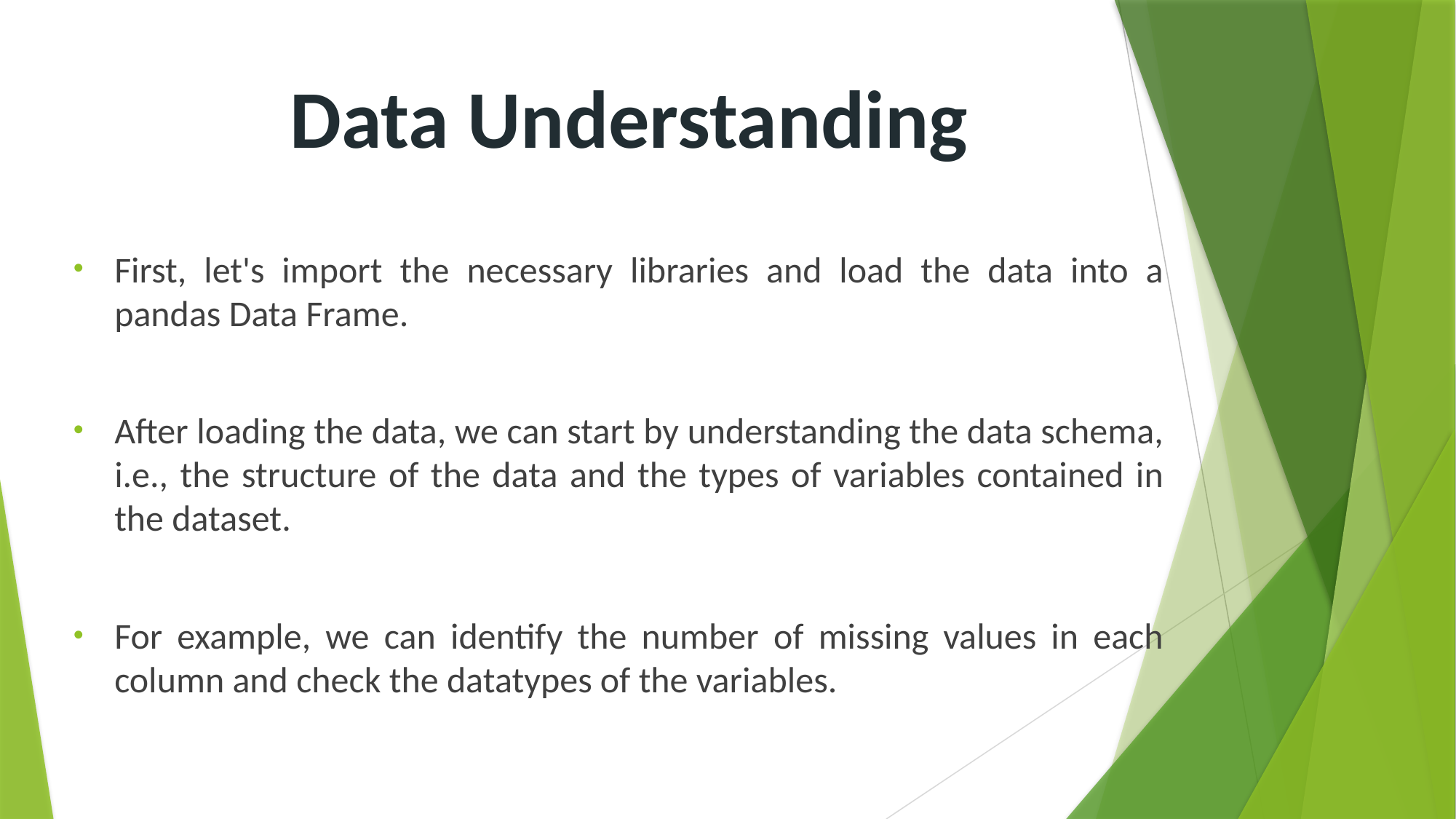

# Data Understanding
First, let's import the necessary libraries and load the data into a pandas Data Frame.

After loading the data, we can start by understanding the data schema, i.e., the structure of the data and the types of variables contained in the dataset.

For example, we can identify the number of missing values in each column and check the datatypes of the variables.